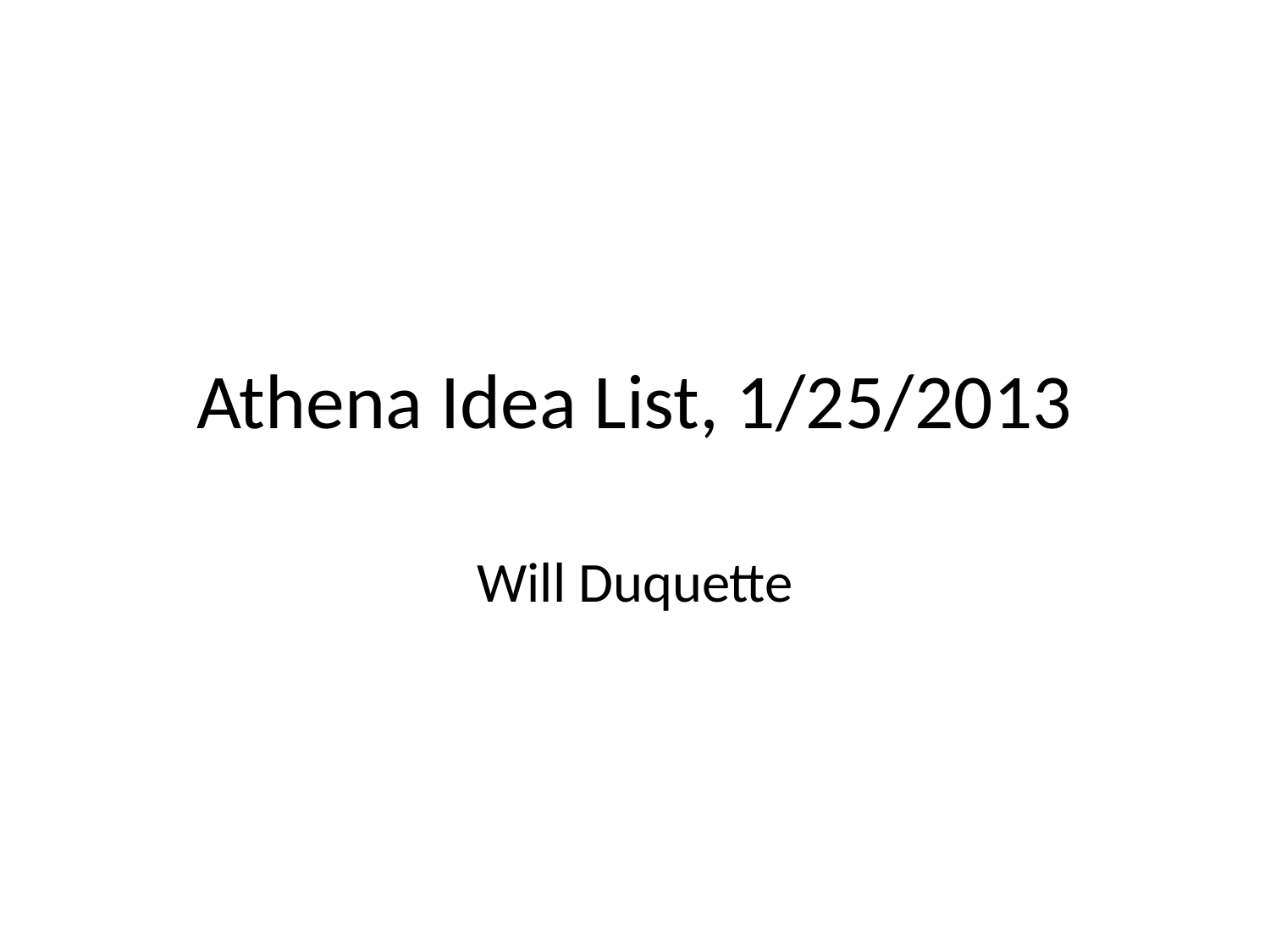

# Athena Idea List, 1/25/2013
Will Duquette